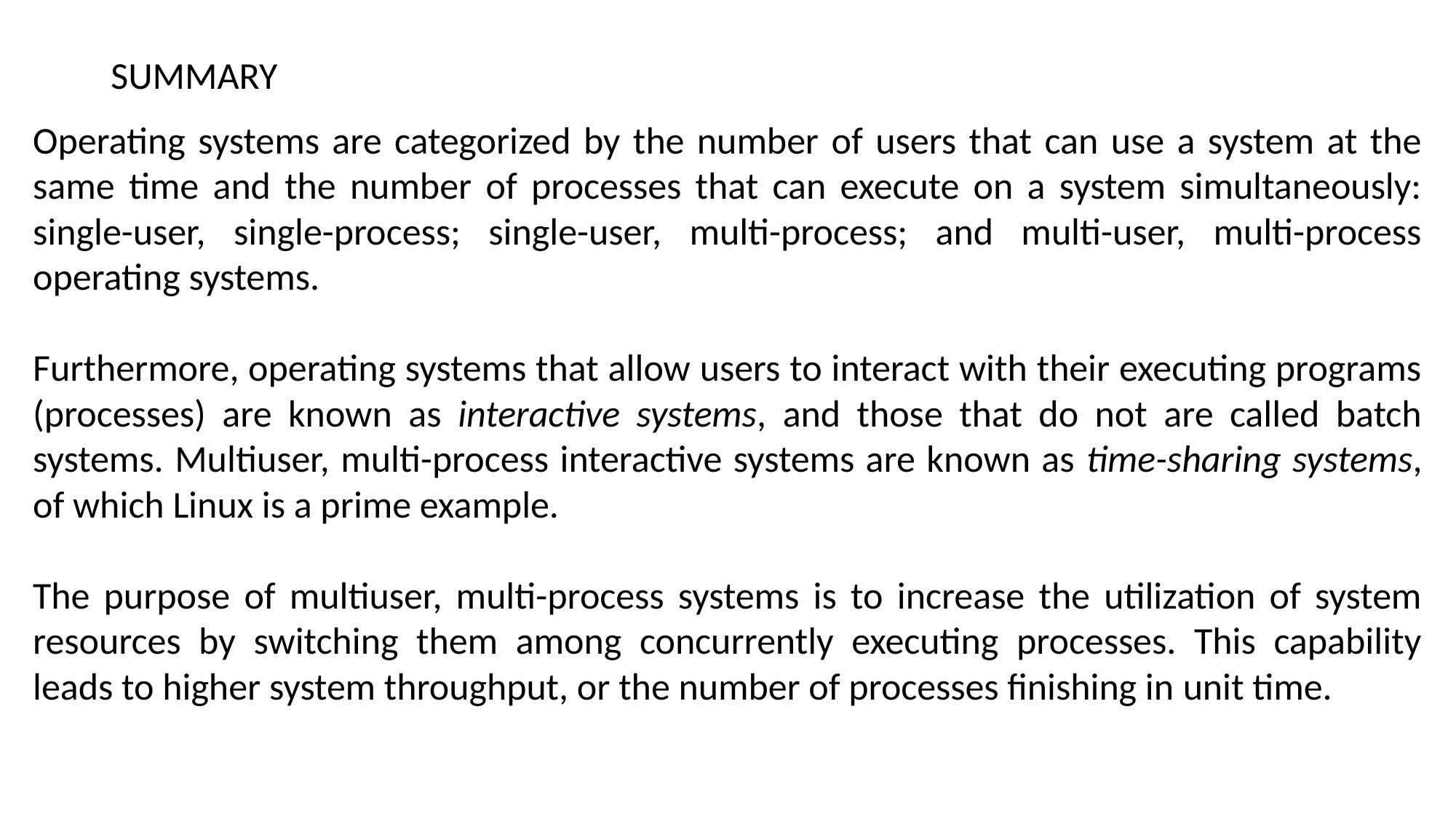

# SUMMARY
Operating systems are categorized by the number of users that can use a system at the same time and the number of processes that can execute on a system simultaneously: single-user, single-process; single-user, multi-process; and multi-user, multi-process operating systems.

Furthermore, operating systems that allow users to interact with their executing programs (processes) are known as interactive systems, and those that do not are called batch systems. Multiuser, multi-process interactive systems are known as time-sharing systems, of which Linux is a prime example.

The purpose of multiuser, multi-process systems is to increase the utilization of system resources by switching them among concurrently executing processes. This capability leads to higher system throughput, or the number of processes finishing in unit time.